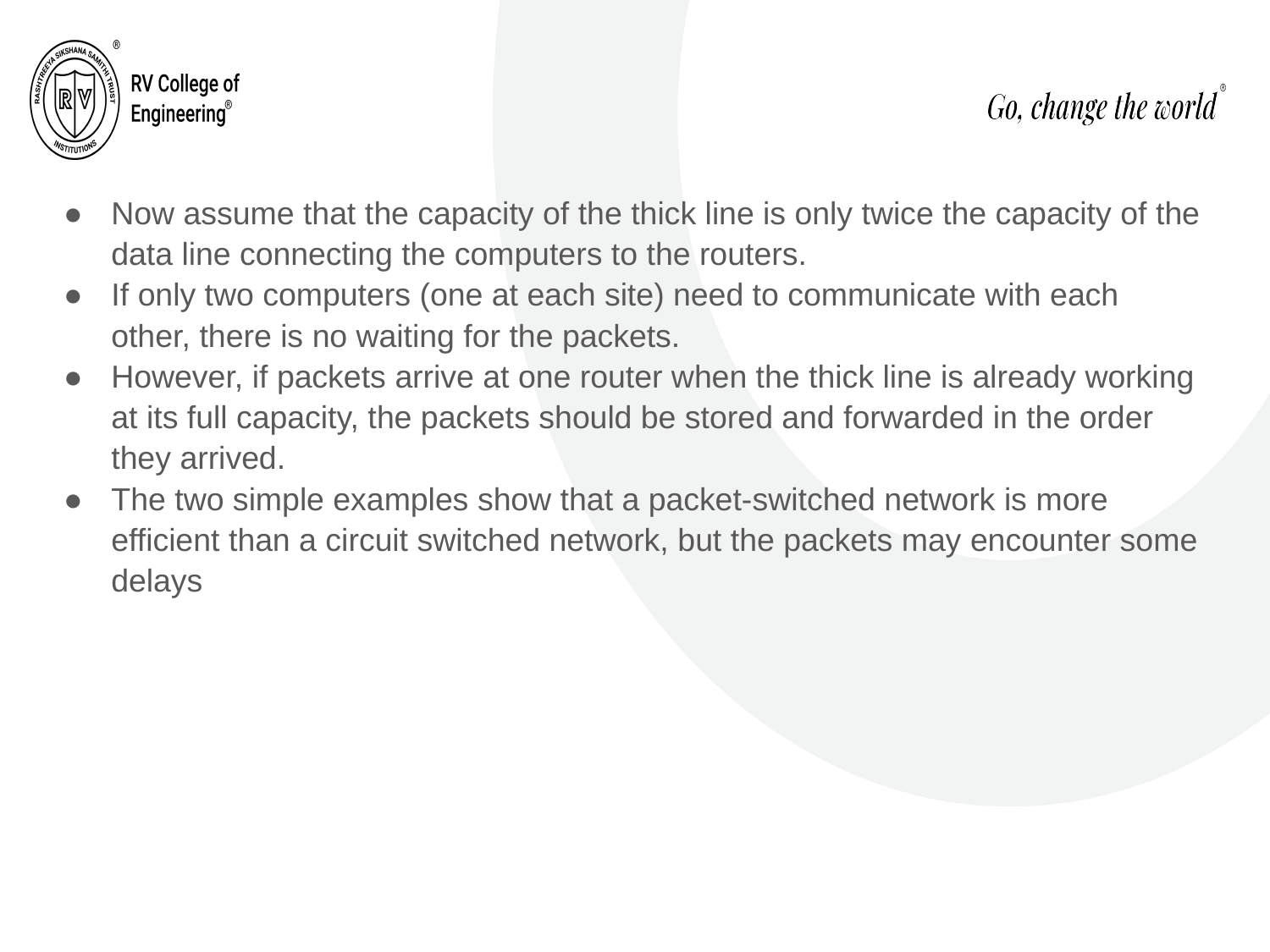

Now assume that the capacity of the thick line is only twice the capacity of the data line connecting the computers to the routers.
If only two computers (one at each site) need to communicate with each other, there is no waiting for the packets.
However, if packets arrive at one router when the thick line is already working at its full capacity, the packets should be stored and forwarded in the order they arrived.
The two simple examples show that a packet-switched network is more efficient than a circuit switched network, but the packets may encounter some delays